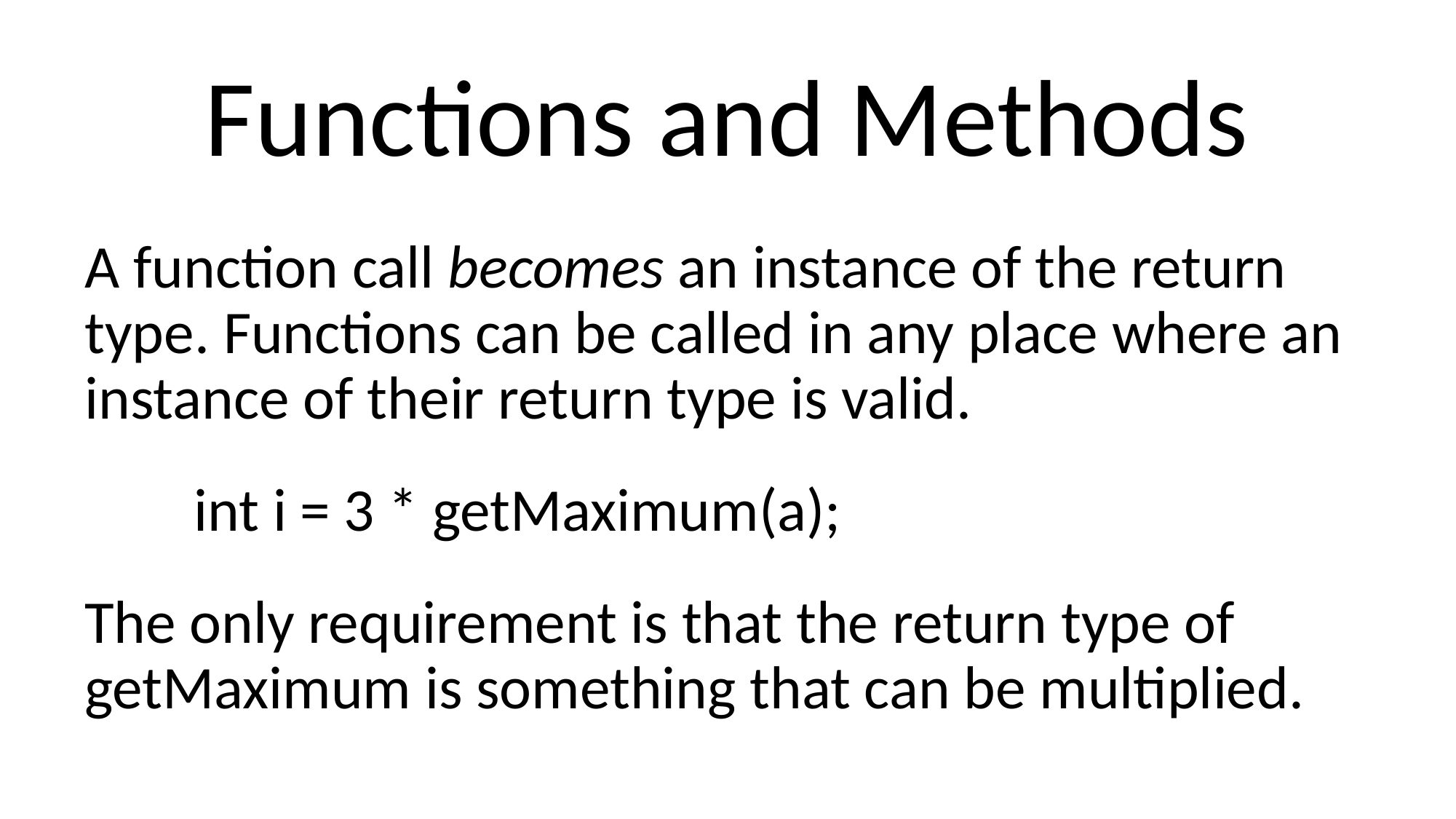

# Functions and Methods
A function call becomes an instance of the return type. Functions can be called in any place where an instance of their return type is valid.

	int i = 3 * getMaximum(a);

The only requirement is that the return type of getMaximum is something that can be multiplied.